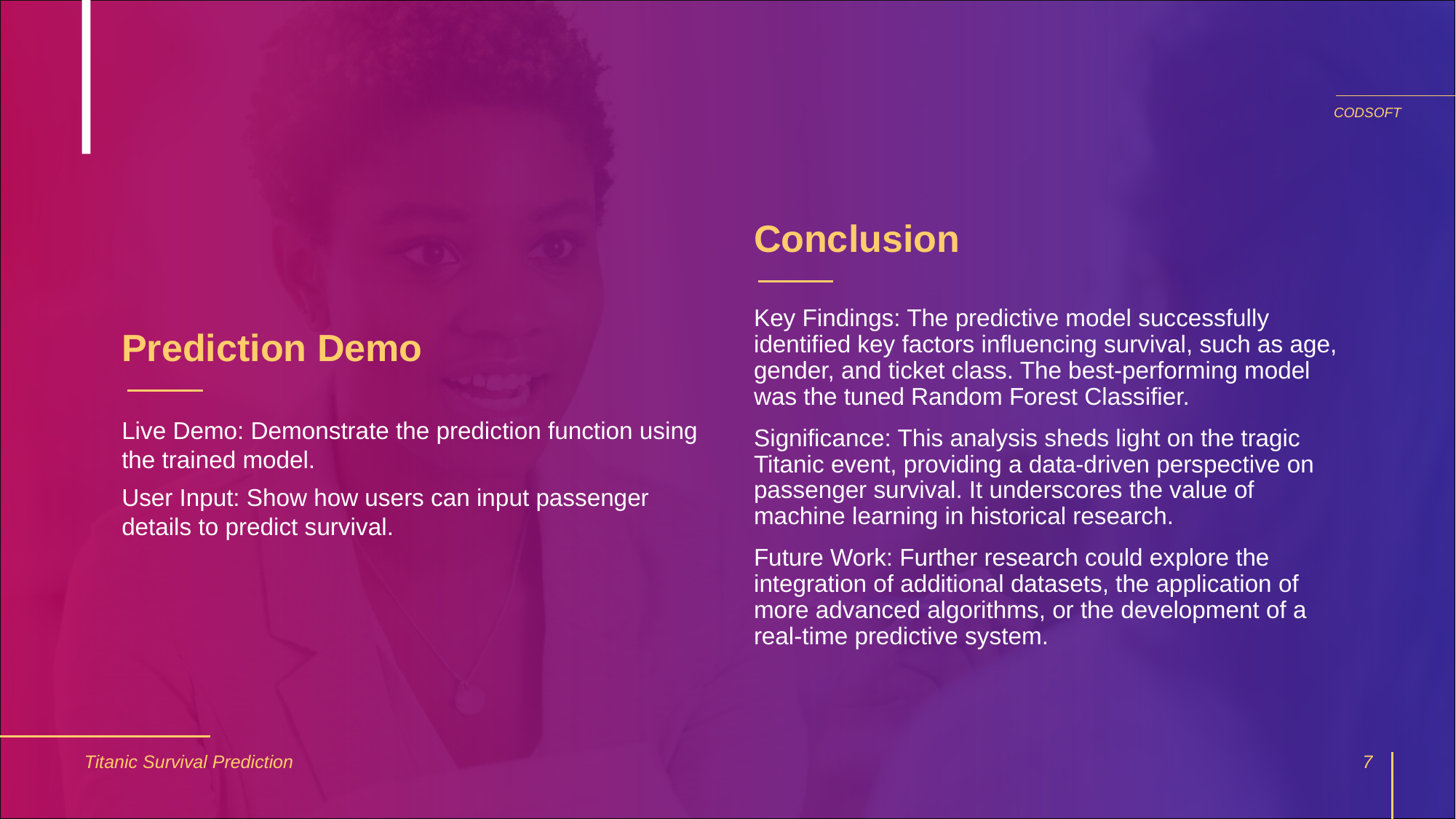

CODSOFT
Conclusion
Prediction Demo
Key Findings: The predictive model successfully identified key factors influencing survival, such as age, gender, and ticket class. The best-performing model was the tuned Random Forest Classifier.
Significance: This analysis sheds light on the tragic Titanic event, providing a data-driven perspective on passenger survival. It underscores the value of machine learning in historical research.
Future Work: Further research could explore the integration of additional datasets, the application of more advanced algorithms, or the development of a real-time predictive system.
Live Demo: Demonstrate the prediction function using the trained model.
User Input: Show how users can input passenger details to predict survival.
Titanic Survival Prediction
7